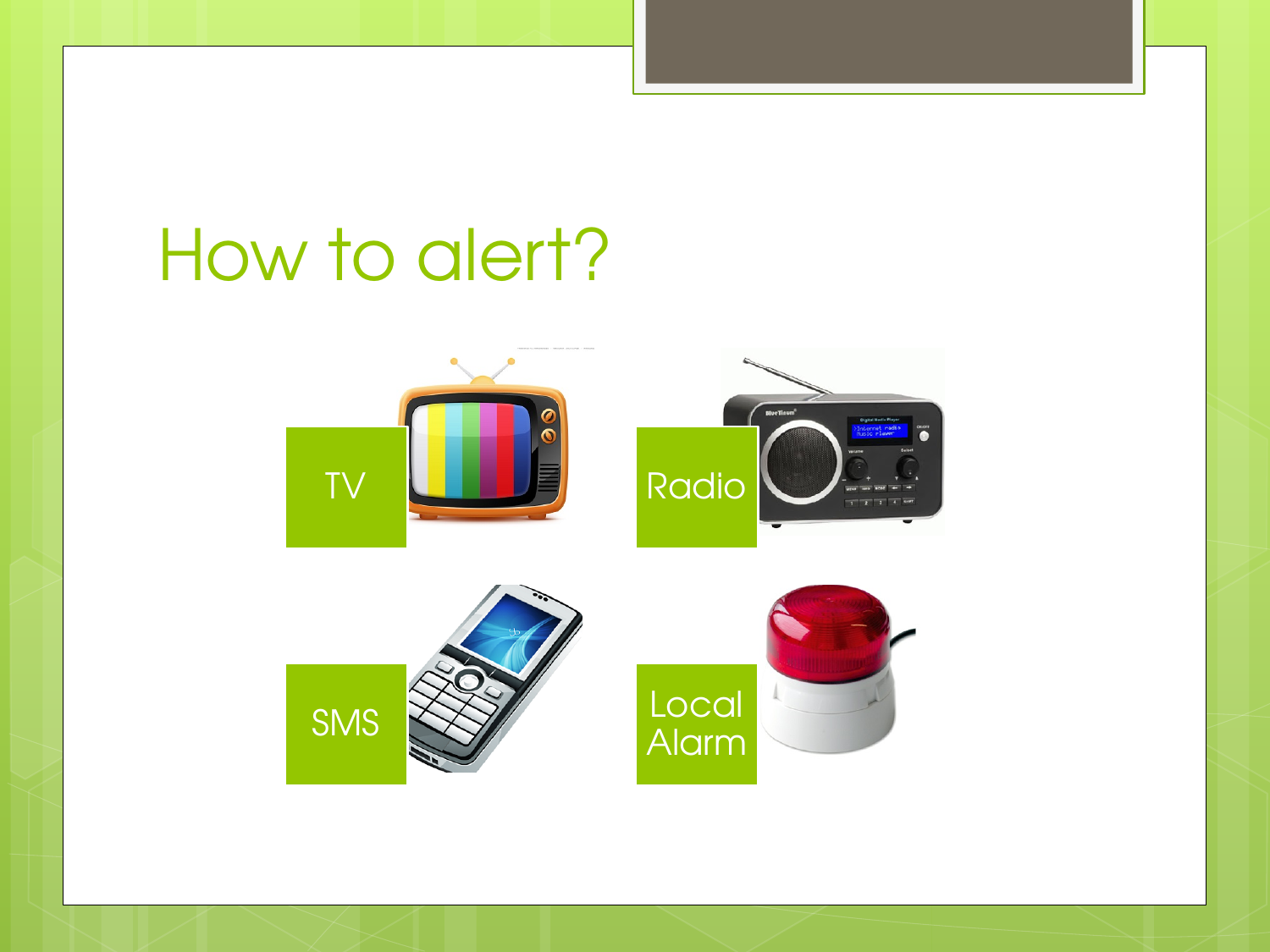

# How to alert?
TV
Radio
SMS
Local Alarm